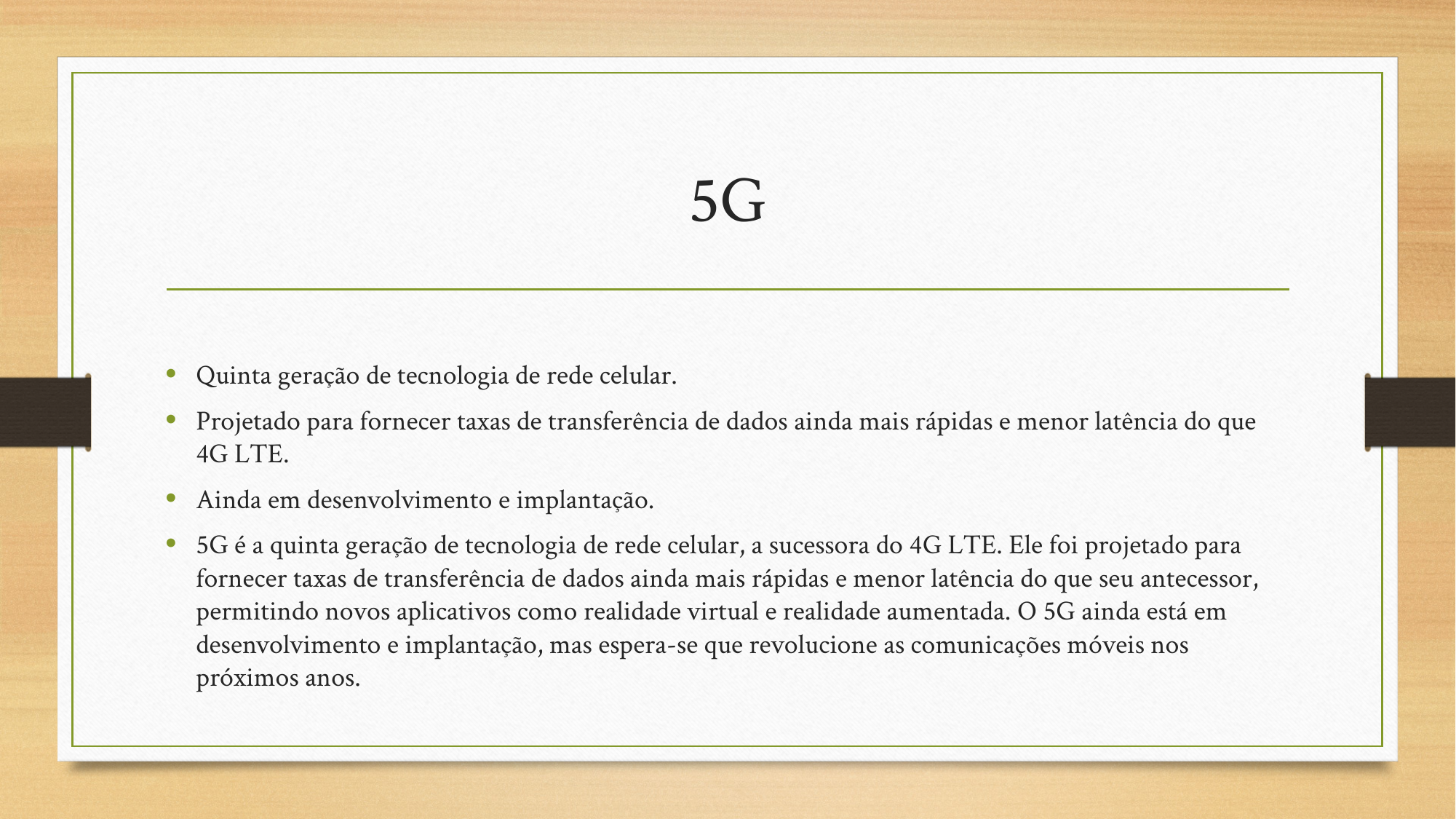

# 5G

Quinta geração de tecnologia de rede celular.
Projetado para fornecer taxas de transferência de dados ainda mais rápidas e menor latência do que 4G LTE.
Ainda em desenvolvimento e implantação.
5G é a quinta geração de tecnologia de rede celular, a sucessora do 4G LTE. Ele foi projetado para fornecer taxas de transferência de dados ainda mais rápidas e menor latência do que seu antecessor, permitindo novos aplicativos como realidade virtual e realidade aumentada. O 5G ainda está em desenvolvimento e implantação, mas espera-se que revolucione as comunicações móveis nos próximos anos.